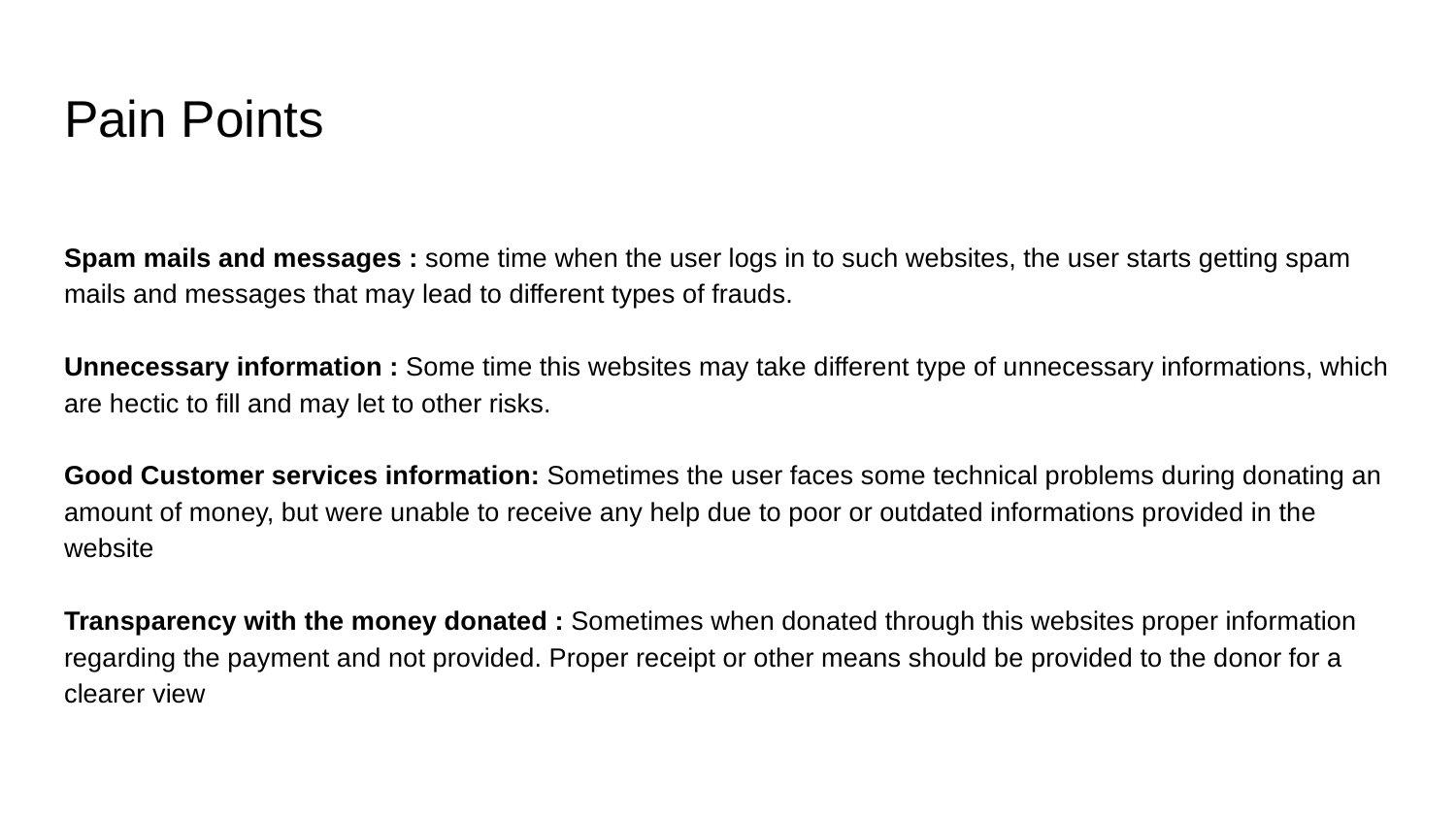

# Pain Points

Spam mails and messages : some time when the user logs in to such websites, the user starts getting spam mails and messages that may lead to different types of frauds.

Unnecessary information : Some time this websites may take different type of unnecessary informations, which are hectic to fill and may let to other risks.

Good Customer services information: Sometimes the user faces some technical problems during donating an amount of money, but were unable to receive any help due to poor or outdated informations provided in the website

Transparency with the money donated : Sometimes when donated through this websites proper information regarding the payment and not provided. Proper receipt or other means should be provided to the donor for a clearer view